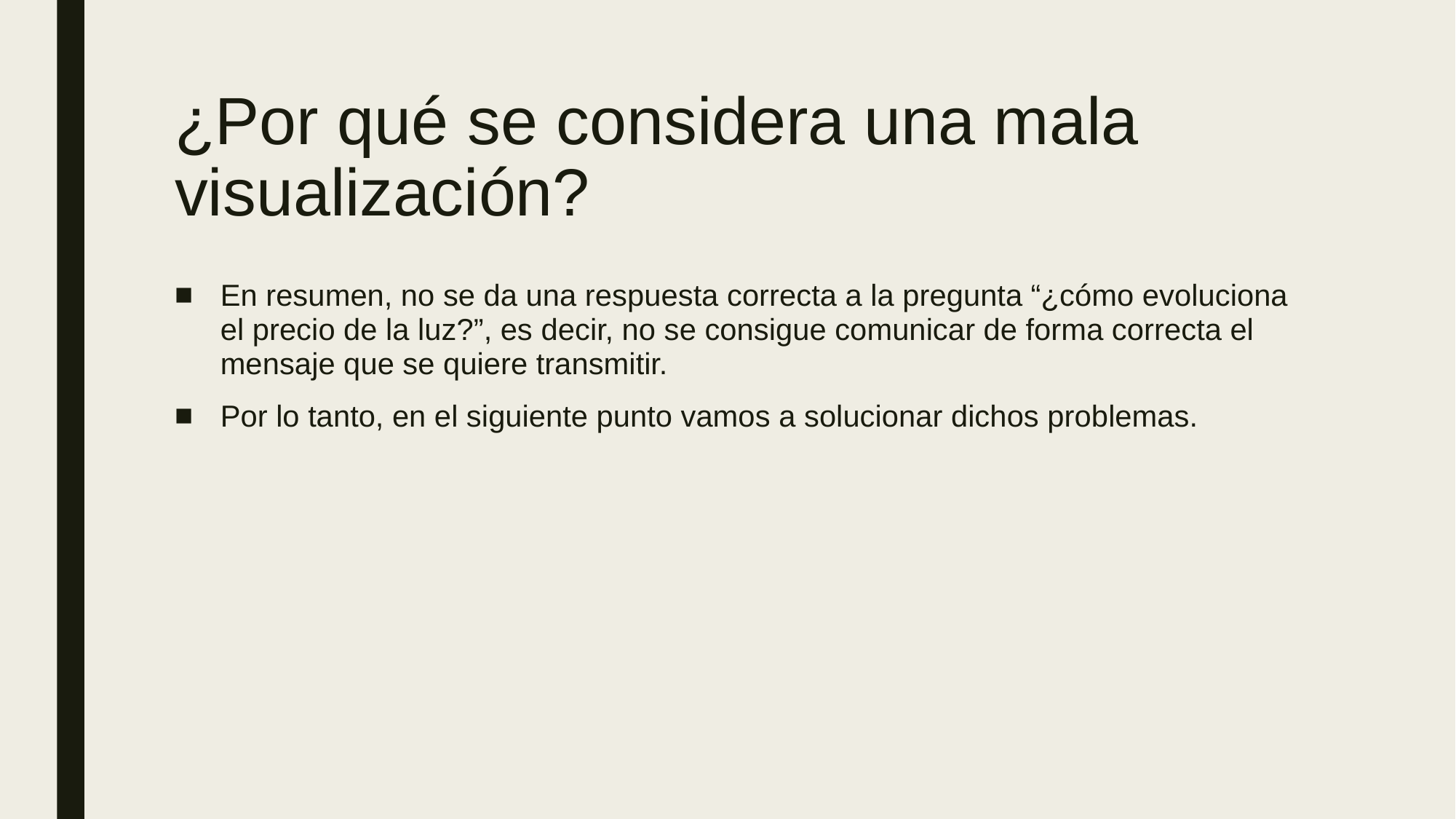

# ¿Por qué se considera una mala visualización?
En resumen, no se da una respuesta correcta a la pregunta “¿cómo evoluciona el precio de la luz?”, es decir, no se consigue comunicar de forma correcta el mensaje que se quiere transmitir.
Por lo tanto, en el siguiente punto vamos a solucionar dichos problemas.